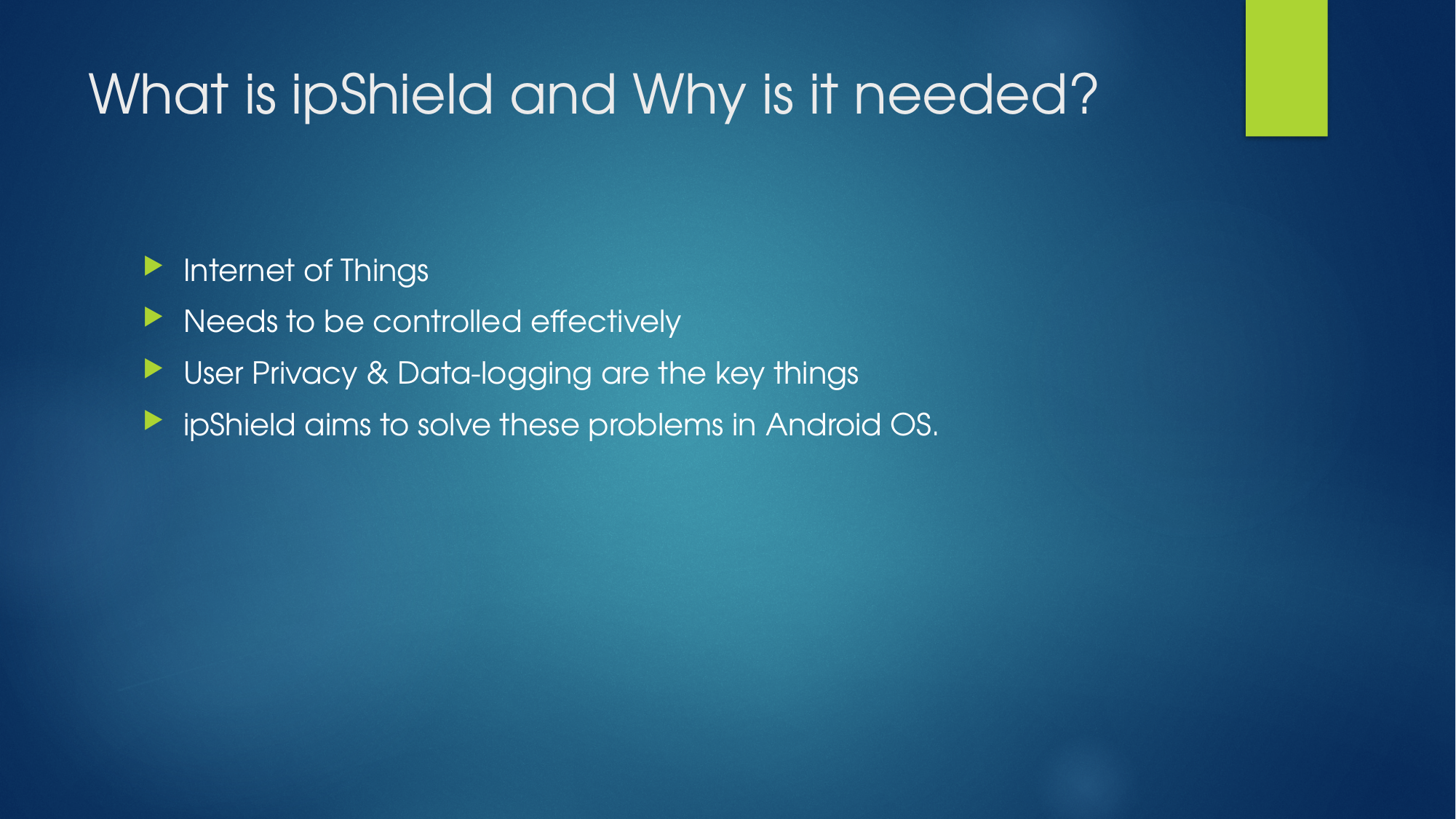

# What is ipShield and Why is it needed?
Internet of Things
Needs to be controlled effectively
User Privacy & Data-logging are the key things
ipShield aims to solve these problems in Android OS.